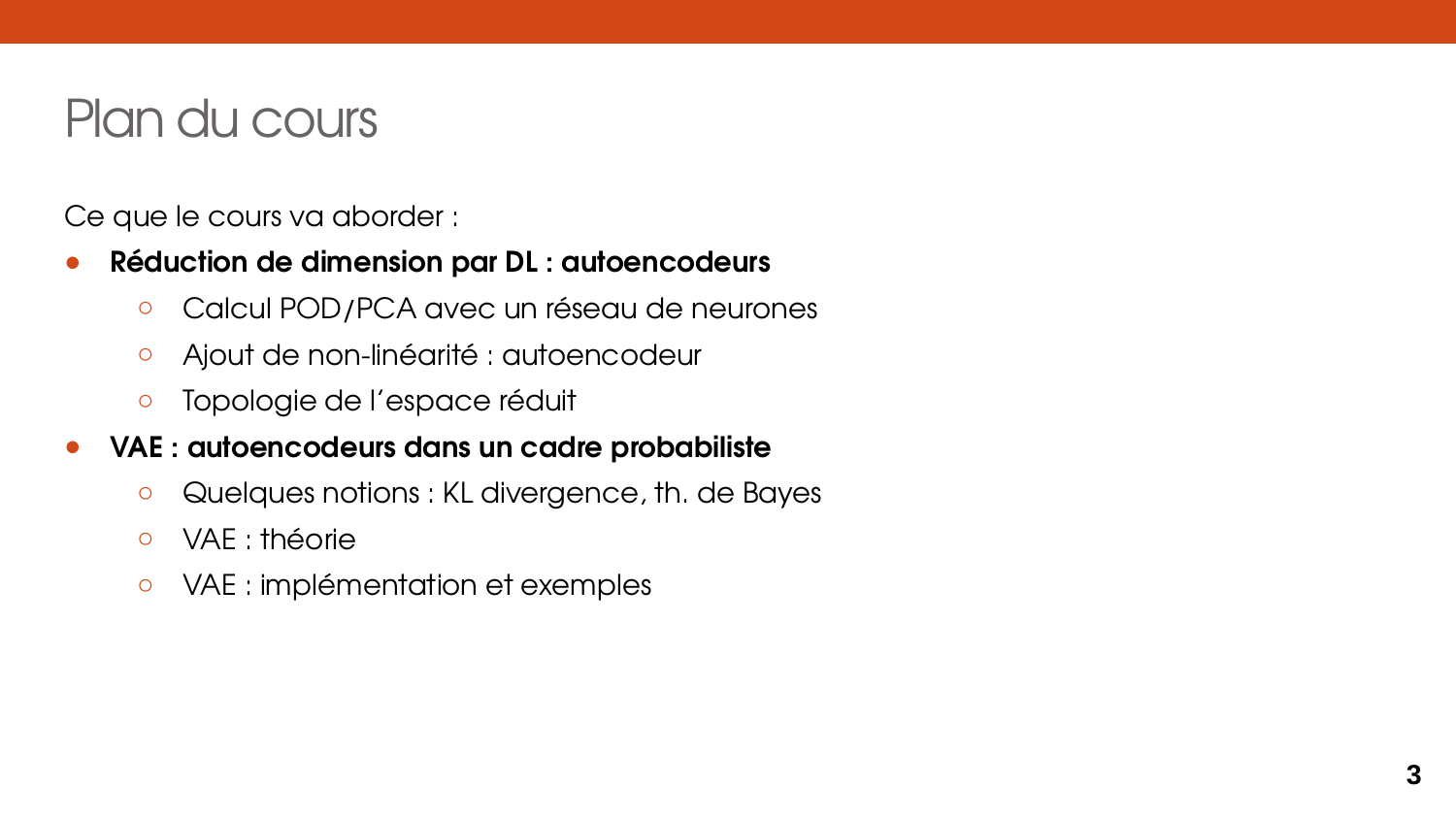

# Plan du cours
Ce que le cours va aborder :
Réduction de dimension par DL : autoencodeurs
Calcul POD/PCA avec un réseau de neurones
Ajout de non-linéarité : autoencodeur
Topologie de l’espace réduit
VAE : autoencodeurs dans un cadre probabiliste
Quelques notions : KL divergence, th. de Bayes
VAE : théorie
VAE : implémentation et exemples
3